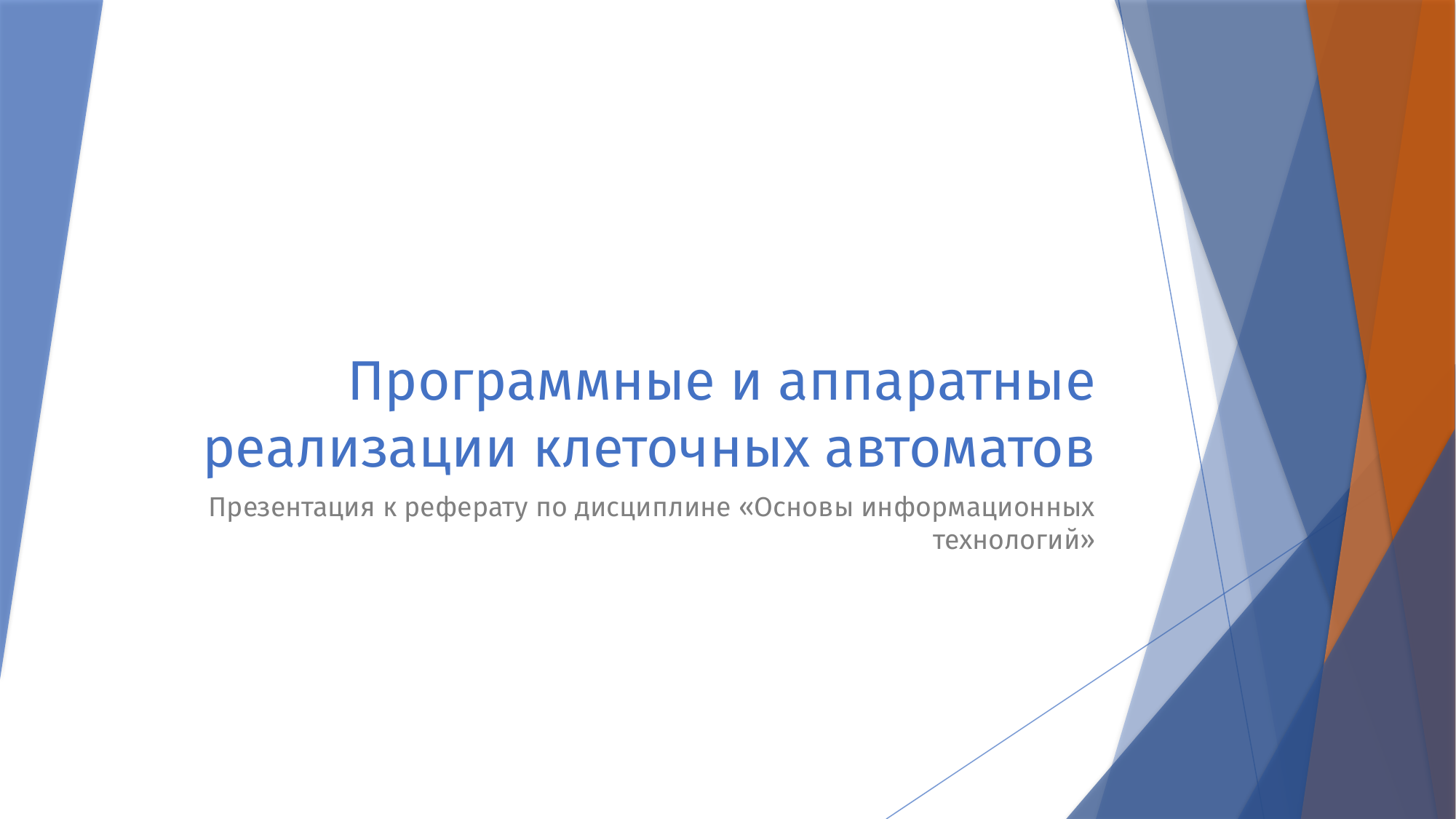

# Программные и аппаратные реализации клеточных автоматов
Презентация к реферату по дисциплине «Основы информационных технологий»